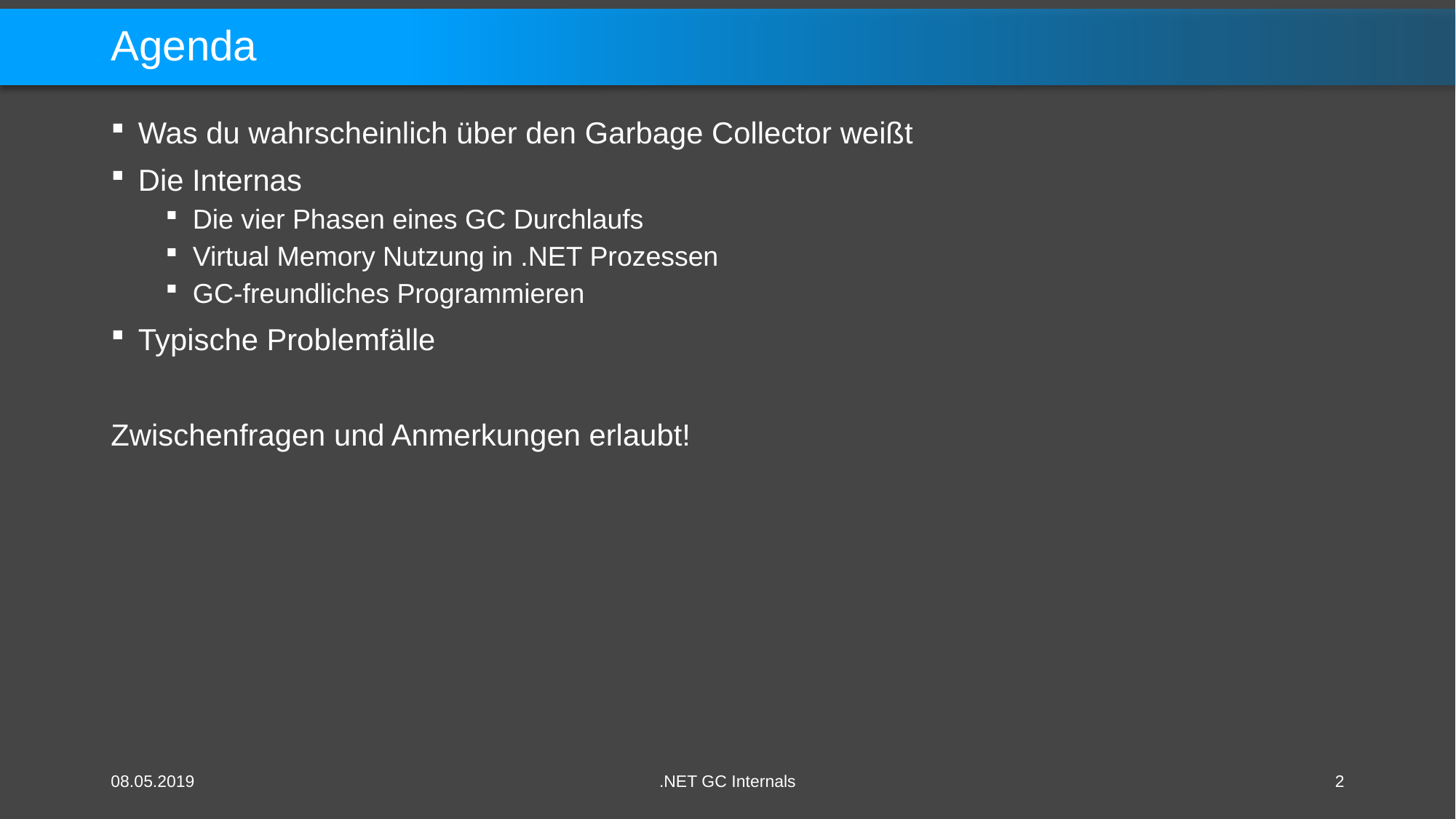

# Agenda
Was du wahrscheinlich über den Garbage Collector weißt
Die Internas
Die vier Phasen eines GC Durchlaufs
Virtual Memory Nutzung in .NET Prozessen
GC-freundliches Programmieren
Typische Problemfälle

Zwischenfragen und Anmerkungen erlaubt!
08.05.2019
.NET GC Internals
2